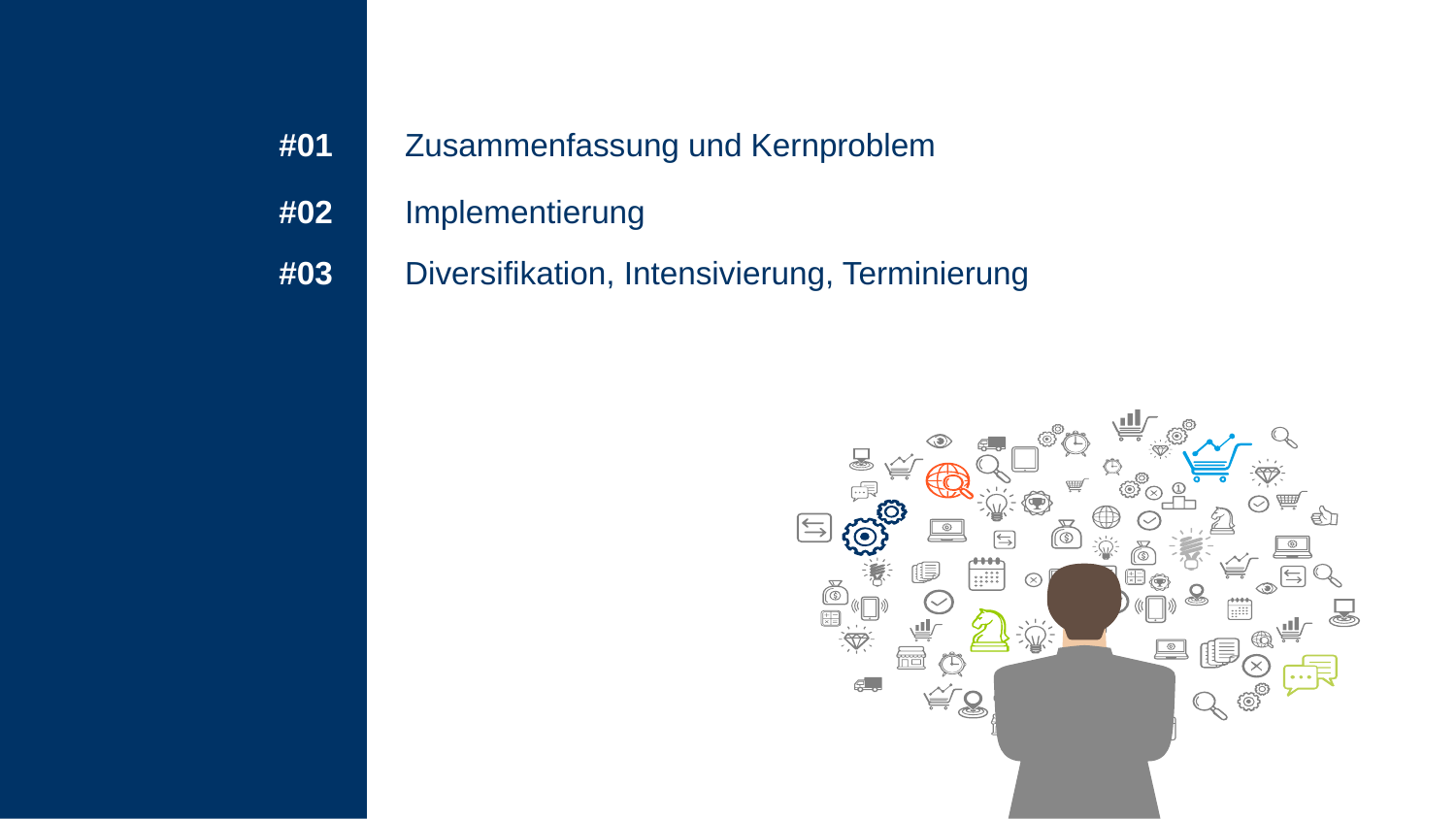

| #01 | Zusammenfassung und Kernproblem |
| --- | --- |
| #02 | Implementierung |
| #03 | Diversifikation, Intensivierung, Terminierung |

2